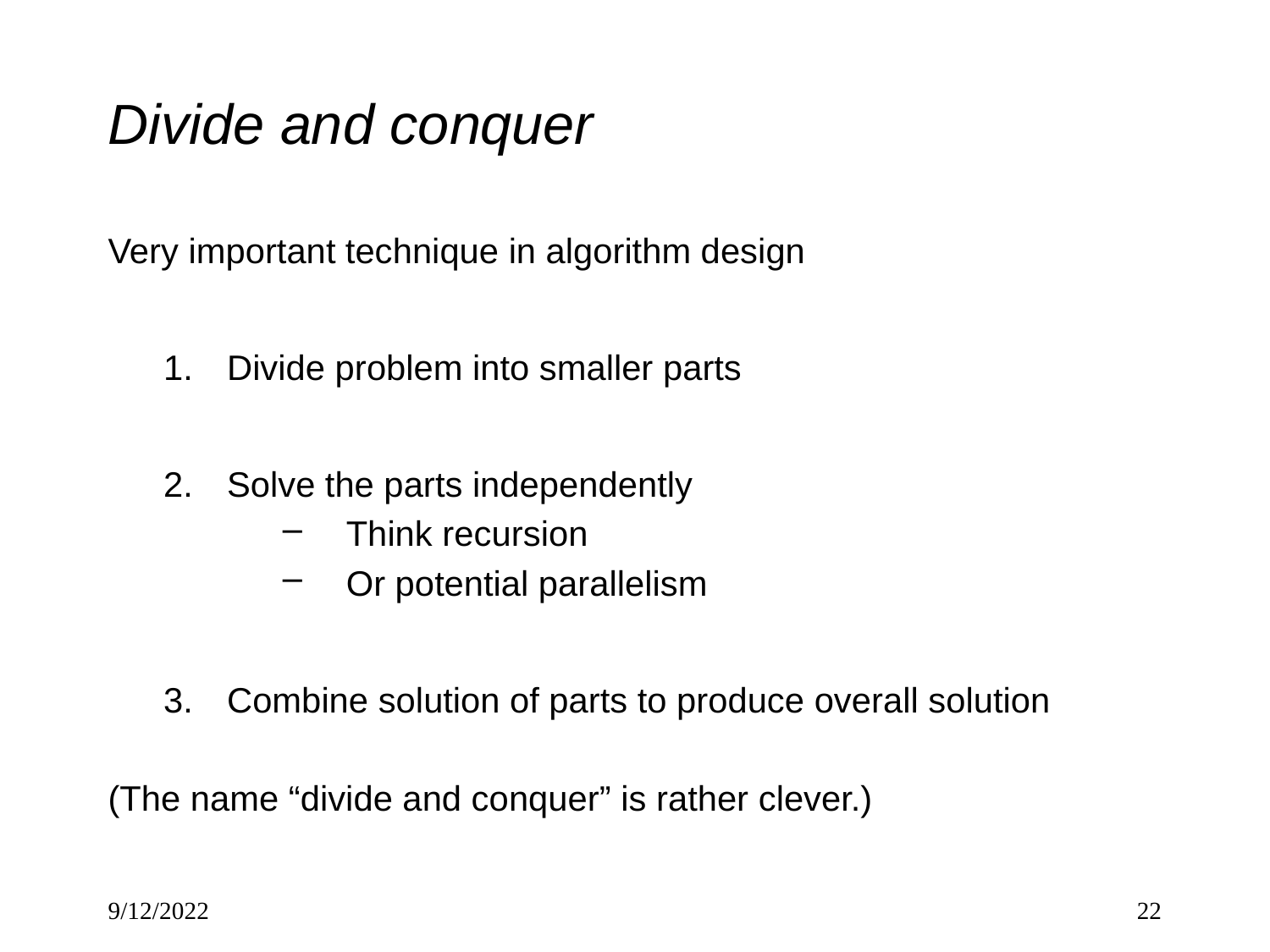

# Divide and conquer
Very important technique in algorithm design

Divide problem into smaller parts

Solve the parts independently
Think recursion
Or potential parallelism

Combine solution of parts to produce overall solution

(The name “divide and conquer” is rather clever.)
9/12/2022
22